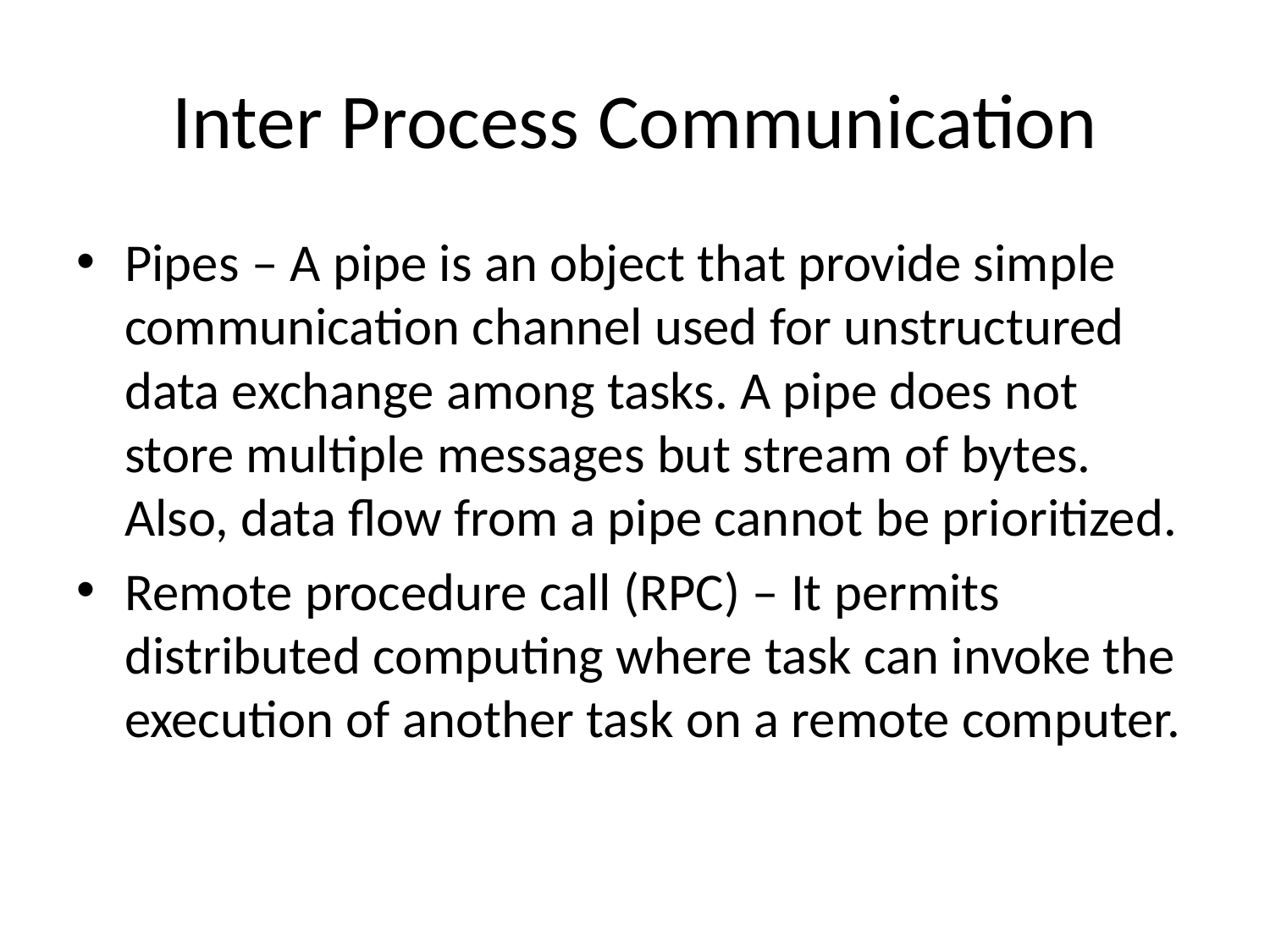

# Inter Process Communication
Pipes – A pipe is an object that provide simple communication channel used for unstructured data exchange among tasks. A pipe does not store multiple messages but stream of bytes. Also, data flow from a pipe cannot be prioritized.
Remote procedure call (RPC) – It permits distributed computing where task can invoke the execution of another task on a remote computer.